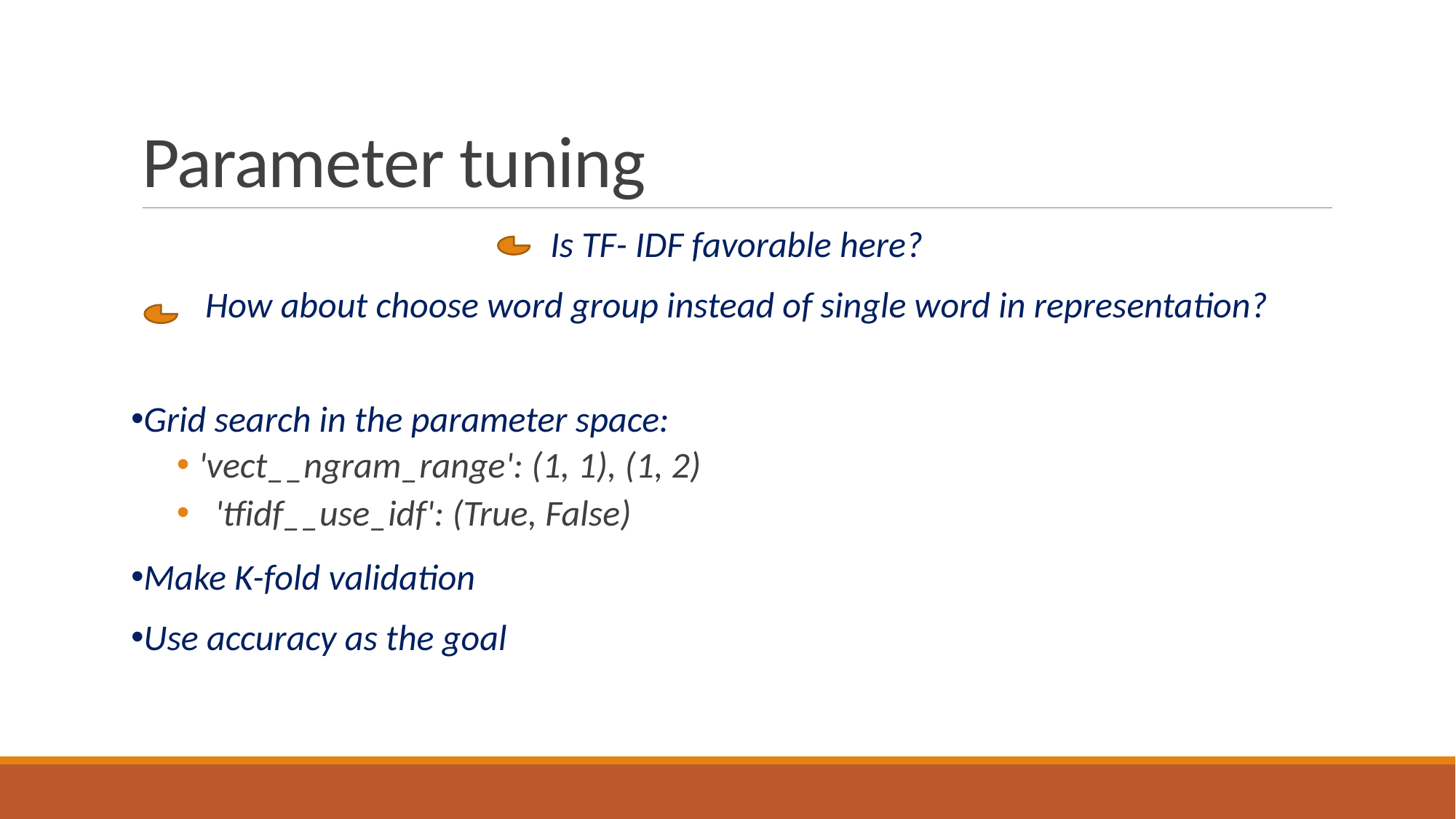

# Parameter tuning
Is TF- IDF favorable here?
How about choose word group instead of single word in representation?

Grid search in the parameter space:
'vect__ngram_range': (1, 1), (1, 2)
  'tfidf__use_idf': (True, False)
Make K-fold validation
Use accuracy as the goal